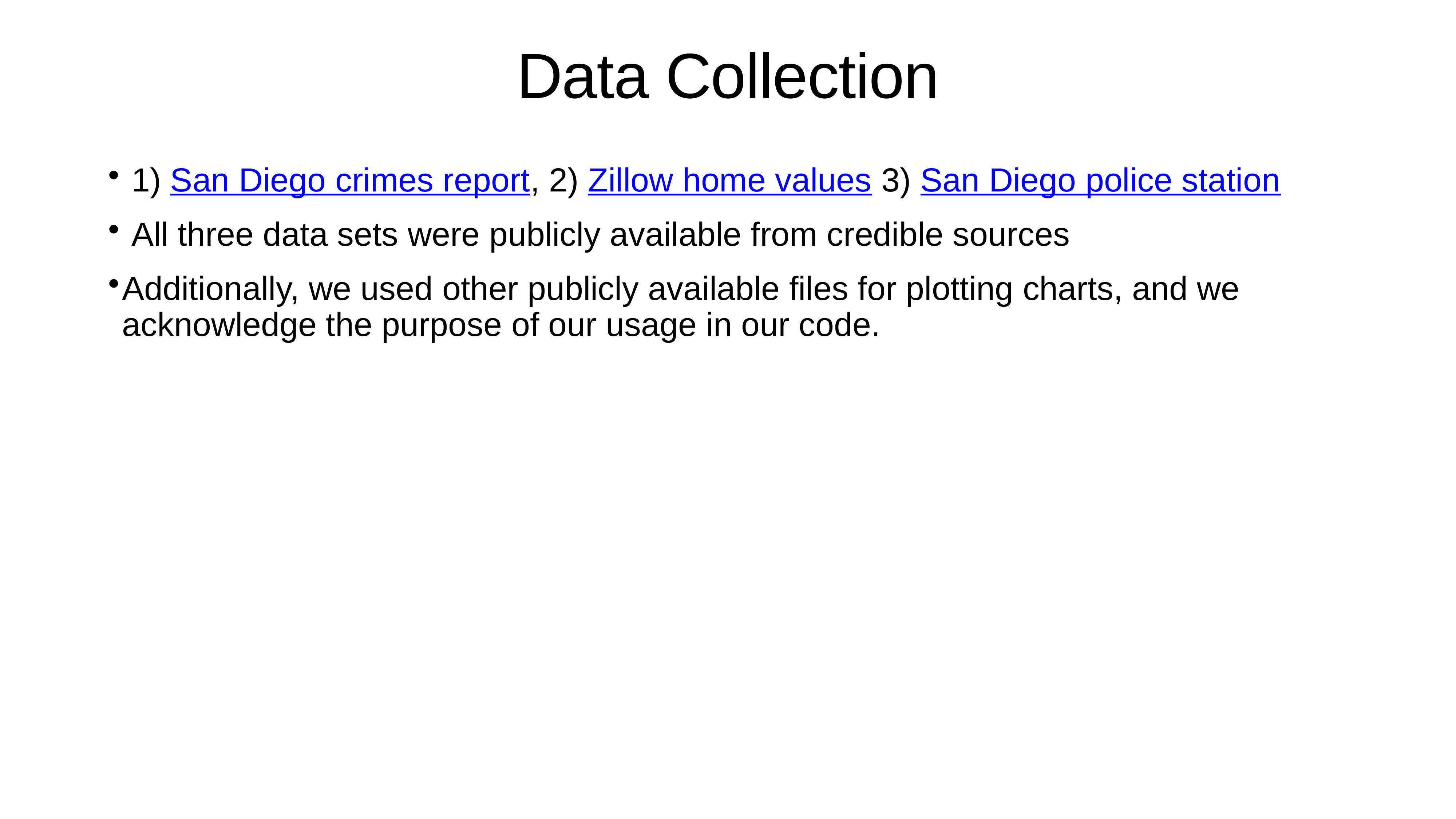

# Data Collection
 1) San Diego crimes report, 2) Zillow home values 3) San Diego police station
 All three data sets were publicly available from credible sources
Additionally, we used other publicly available files for plotting charts, and we acknowledge the purpose of our usage in our code.